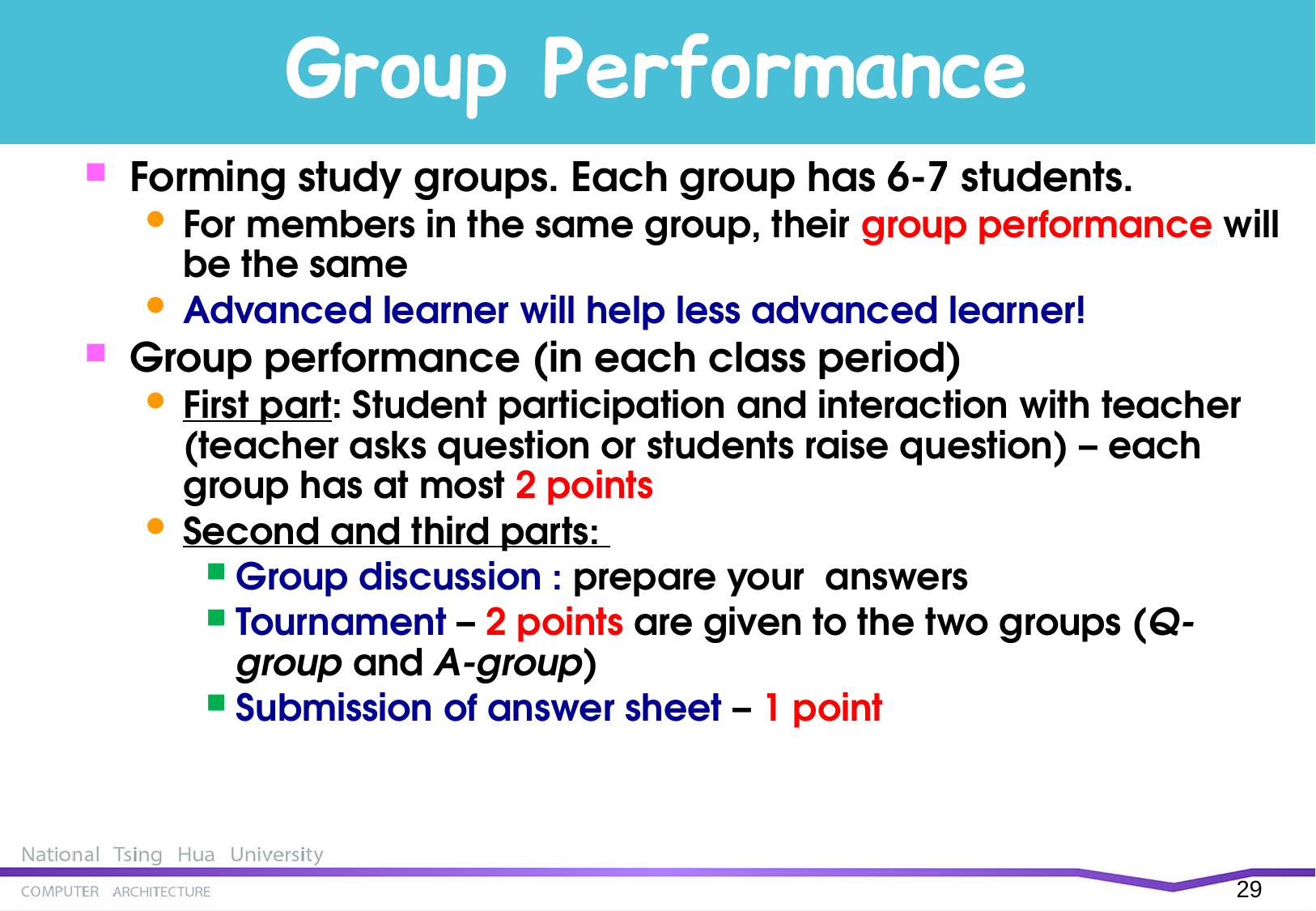

# Group Performance
Forming study groups. Each group has 6-7 students.
For members in the same group, their group performance will be the same
Advanced learner will help less advanced learner!
Group performance (in each class period)
First part: Student participation and interaction with teacher (teacher asks question or students raise question) – each group has at most 2 points
Second and third parts:
Group discussion : prepare your  answers
Tournament – 2 points are given to the two groups (Q-group and A-group)
Submission of answer sheet – 1 point

29